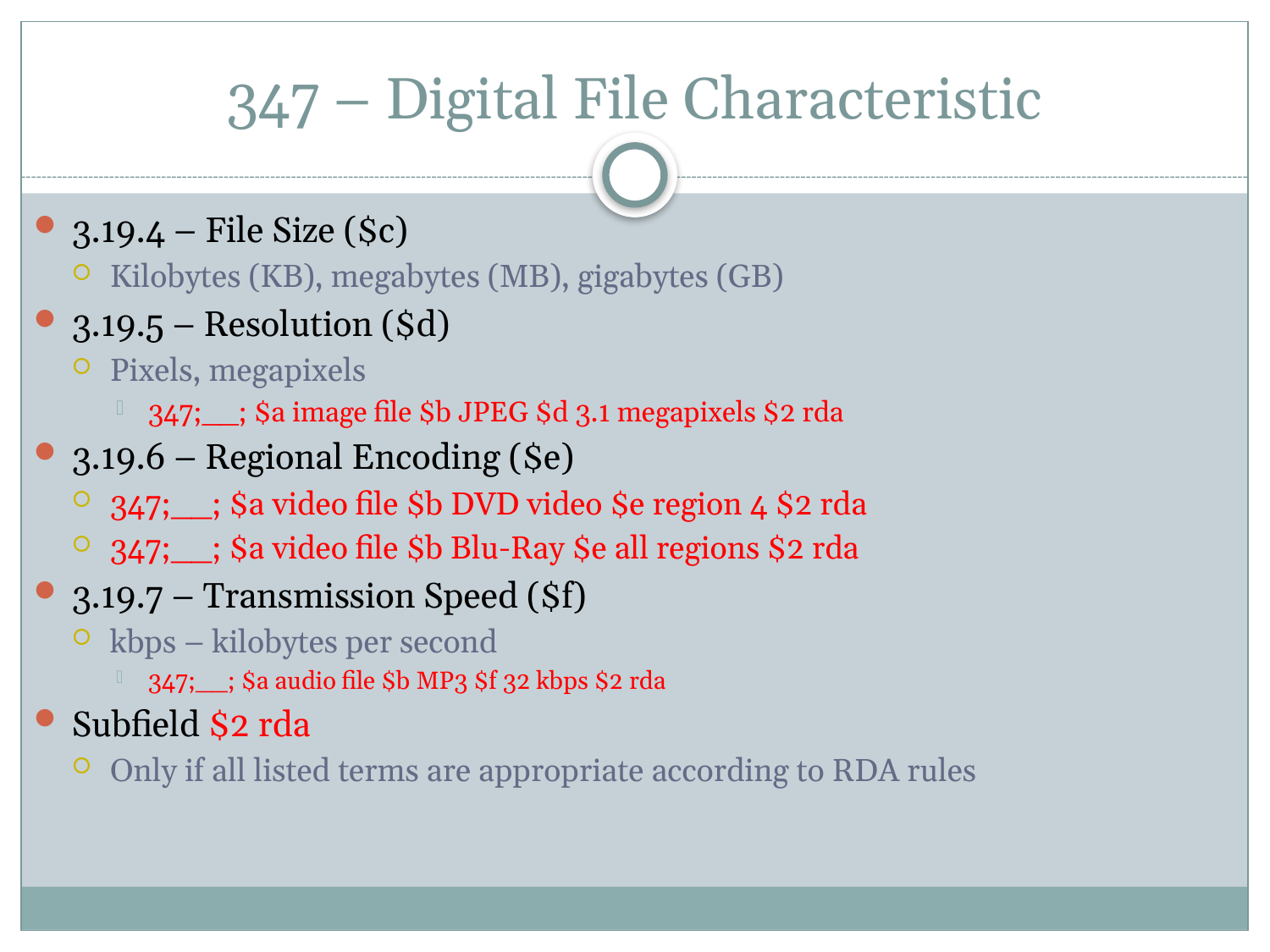

# 347 – Digital File Characteristic
3.19.4 – File Size ($c)
Kilobytes (KB), megabytes (MB), gigabytes (GB)
3.19.5 – Resolution ($d)
Pixels, megapixels
347;__; $a image file $b JPEG $d 3.1 megapixels $2 rda
3.19.6 – Regional Encoding ($e)
347;__; $a video file $b DVD video $e region 4 $2 rda
347;__; $a video file $b Blu-Ray $e all regions $2 rda
3.19.7 – Transmission Speed ($f)
kbps – kilobytes per second
347;__; $a audio file $b MP3 $f 32 kbps $2 rda
Subfield $2 rda
Only if all listed terms are appropriate according to RDA rules